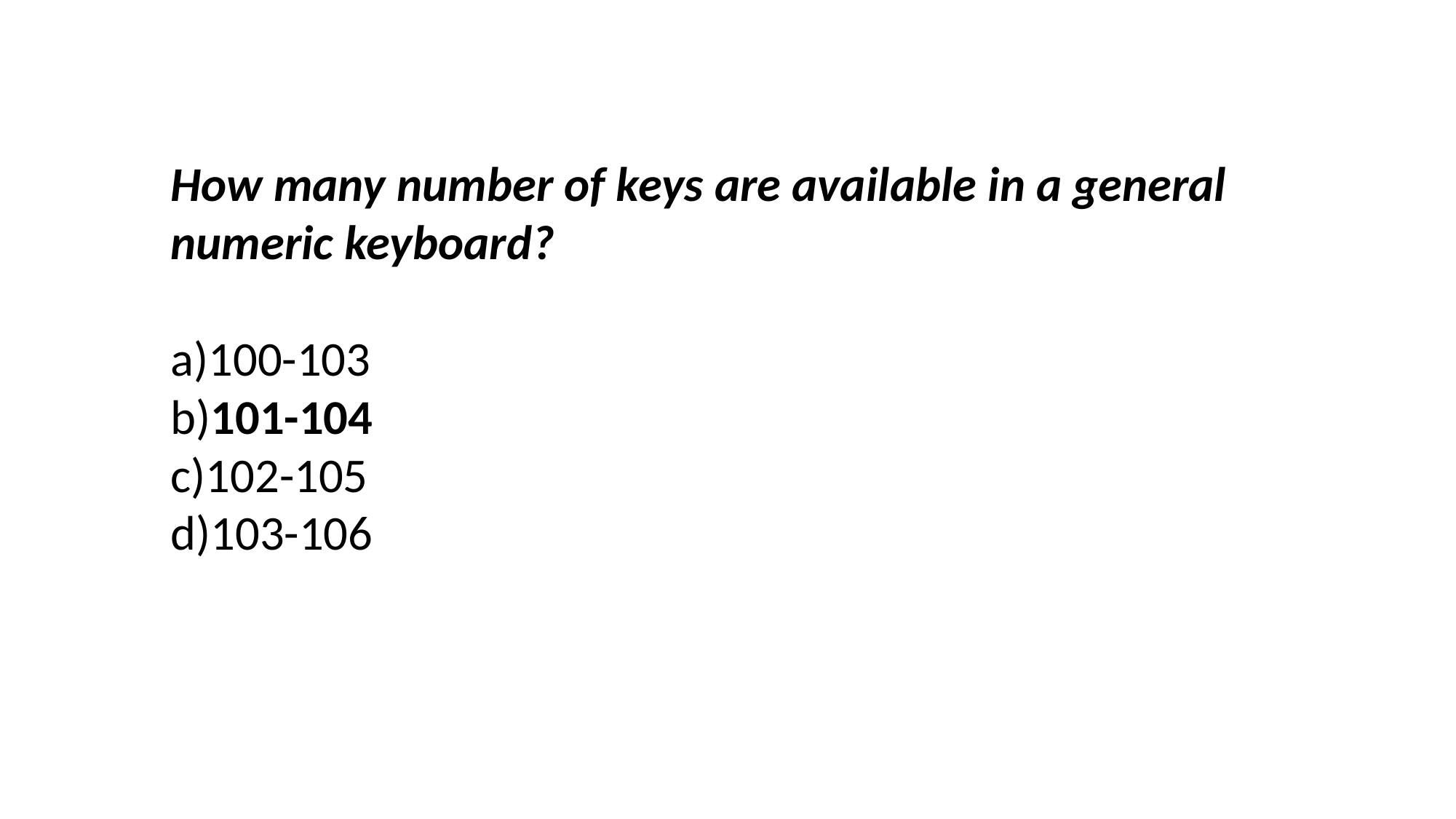

How many number of keys are available in a general numeric keyboard?

a)100-103
b)101-104
c)102-105
d)103-106